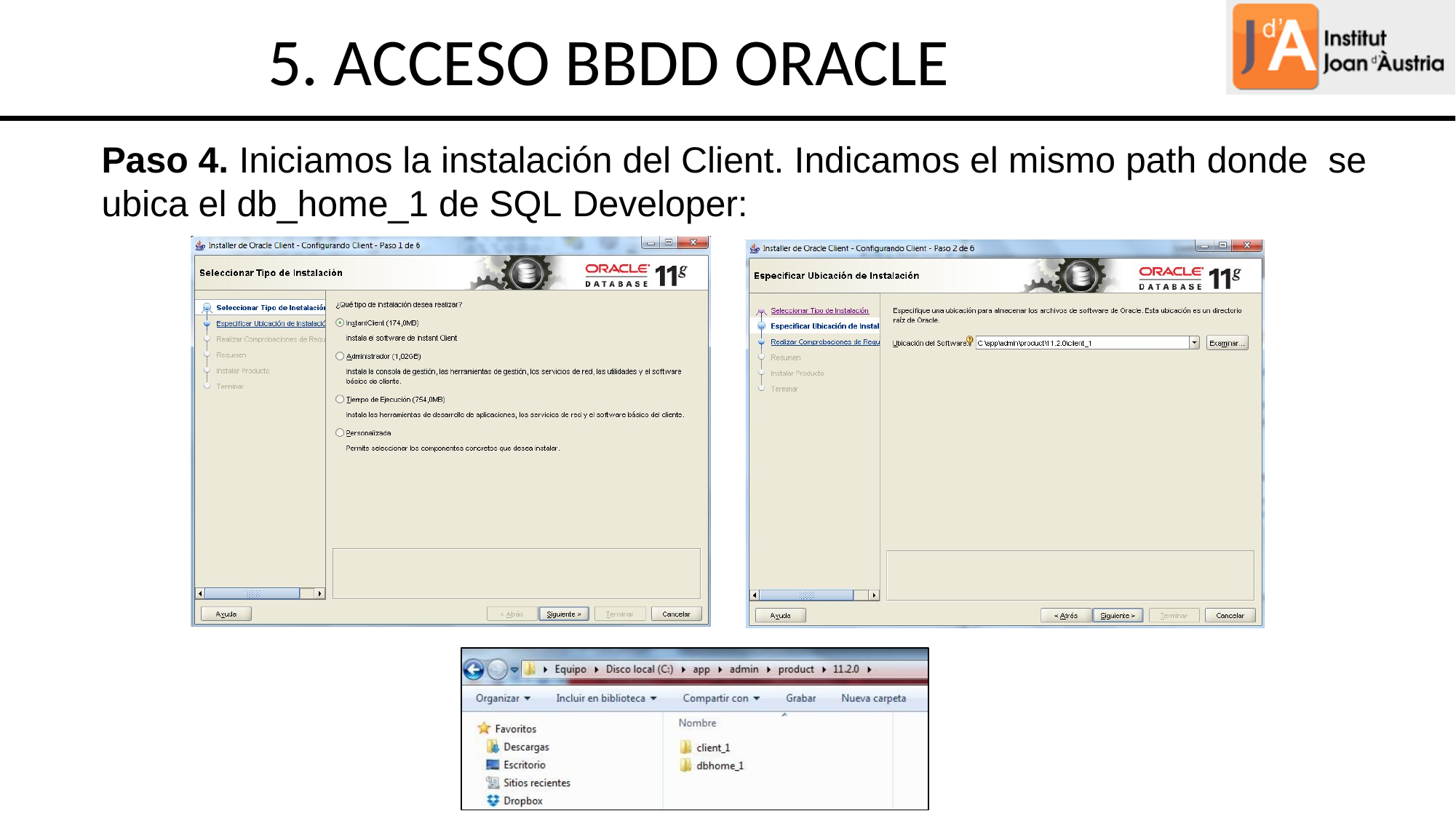

5. ACCESO BBDD ORACLE
Paso 4. Iniciamos la instalación del Client. Indicamos el mismo path donde  se  ubica el db_home_1 de SQL Developer: